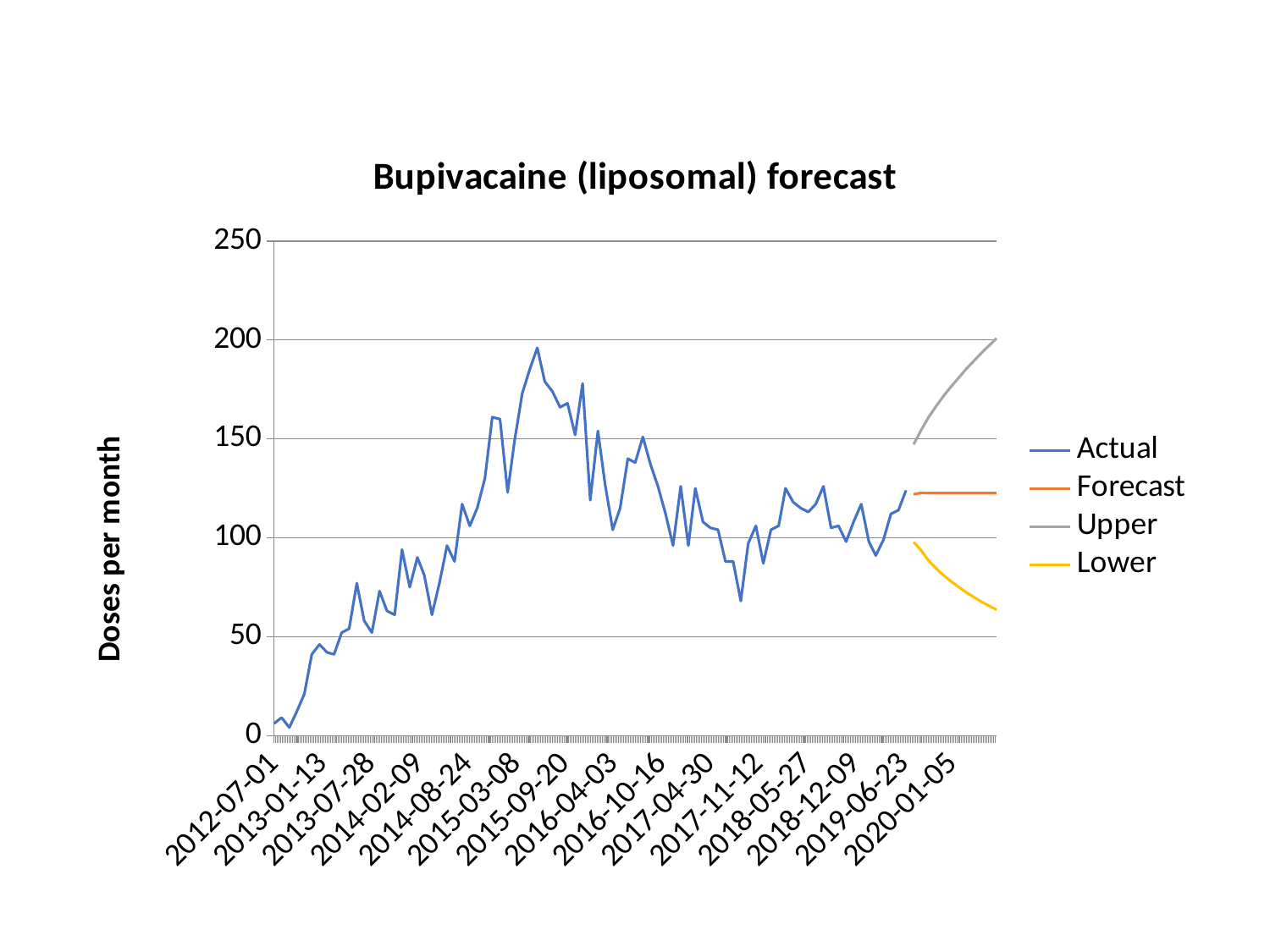

### Chart: Bupivacaine (liposomal) forecast

| Category | Actual | Forecast | Upper | Lower |
|---|---|---|---|---|
| 41091.0 | 6.0 | None | None | None |
| 41122.0 | 9.0 | None | None | None |
| 41153.0 | 4.0 | None | None | None |
| 41183.0 | 12.0 | None | None | None |
| 41214.0 | 21.0 | None | None | None |
| 41244.0 | 41.0 | None | None | None |
| 41275.0 | 46.0 | None | None | None |
| 41306.0 | 42.0 | None | None | None |
| 41334.0 | 41.0 | None | None | None |
| 41365.0 | 52.0 | None | None | None |
| 41395.0 | 54.0 | None | None | None |
| 41426.0 | 77.0 | None | None | None |
| 41456.0 | 58.0 | None | None | None |
| 41487.0 | 52.0 | None | None | None |
| 41518.0 | 73.0 | None | None | None |
| 41548.0 | 63.0 | None | None | None |
| 41579.0 | 61.0 | None | None | None |
| 41609.0 | 94.0 | None | None | None |
| 41640.0 | 75.0 | None | None | None |
| 41671.0 | 90.0 | None | None | None |
| 41699.0 | 81.0 | None | None | None |
| 41730.0 | 61.0 | None | None | None |
| 41760.0 | 77.0 | None | None | None |
| 41791.0 | 96.0 | None | None | None |
| 41821.0 | 88.0 | None | None | None |
| 41852.0 | 117.0 | None | None | None |
| 41883.0 | 106.0 | None | None | None |
| 41913.0 | 115.0 | None | None | None |
| 41944.0 | 130.0 | None | None | None |
| 41974.0 | 161.0 | None | None | None |
| 42005.0 | 160.0 | None | None | None |
| 42036.0 | 123.0 | None | None | None |
| 42064.0 | 149.0 | None | None | None |
| 42095.0 | 173.0 | None | None | None |
| 42125.0 | 185.0 | None | None | None |
| 42156.0 | 196.0 | None | None | None |
| 42186.0 | 179.0 | None | None | None |
| 42217.0 | 174.0 | None | None | None |
| 42248.0 | 166.0 | None | None | None |
| 42278.0 | 168.0 | None | None | None |
| 42309.0 | 152.0 | None | None | None |
| 42339.0 | 178.0 | None | None | None |
| 42370.0 | 119.0 | None | None | None |
| 42401.0 | 154.0 | None | None | None |
| 42430.0 | 127.0 | None | None | None |
| 42461.0 | 104.0 | None | None | None |
| 42491.0 | 115.0 | None | None | None |
| 42522.0 | 140.0 | None | None | None |
| 42552.0 | 138.0 | None | None | None |
| 42583.0 | 151.0 | None | None | None |
| 42614.0 | 137.0 | None | None | None |
| 42644.0 | 126.0 | None | None | None |
| 42675.0 | 112.0 | None | None | None |
| 42705.0 | 96.0 | None | None | None |
| 42736.0 | 126.0 | None | None | None |
| 42767.0 | 96.0 | None | None | None |
| 42795.0 | 125.0 | None | None | None |
| 42826.0 | 108.0 | None | None | None |
| 42856.0 | 105.0 | None | None | None |
| 42887.0 | 104.0 | None | None | None |
| 42917.0 | 88.0 | None | None | None |
| 42948.0 | 88.0 | None | None | None |
| 42979.0 | 68.0 | None | None | None |
| 43009.0 | 97.0 | None | None | None |
| 43040.0 | 106.0 | None | None | None |
| 43070.0 | 87.0 | None | None | None |
| 43101.0 | 104.0 | None | None | None |
| 43132.0 | 106.0 | None | None | None |
| 43160.0 | 125.0 | None | None | None |
| 43191.0 | 118.0 | None | None | None |
| 43221.0 | 115.0 | None | None | None |
| 43252.0 | 113.0 | None | None | None |
| 43282.0 | 117.0 | None | None | None |
| 43313.0 | 126.0 | None | None | None |
| 43344.0 | 105.0 | None | None | None |
| 43374.0 | 106.0 | None | None | None |
| 43405.0 | 98.0 | None | None | None |
| 43435.0 | 108.0 | None | None | None |
| 43466.0 | 117.0 | None | None | None |
| 43497.0 | 98.0 | None | None | None |
| 43525.0 | 91.0 | None | None | None |
| 43556.0 | 99.0 | None | None | None |
| 43586.0 | 112.0 | None | None | None |
| 43617.0 | 114.0 | None | None | None |
| 43647.0 | 124.0 | None | None | None |
| 43678.0 | None | 121.95400547390298 | 147.222500922539 | 97.81343867756283 |
| 43709.0 | None | 122.74845903207657 | 154.57339959580074 | 93.46764464190181 |
| 43739.0 | None | 122.52562373819923 | 161.04451238934047 | 88.29099162117477 |
| 43770.0 | None | 122.58802473110092 | 166.72194711150436 | 84.38438531160051 |
| 43800.0 | None | 122.57054248237446 | 171.88649653963142 | 80.85660679382258 |
| 43831.0 | None | 122.57543967902335 | 176.67931197990015 | 77.73783715885688 |
| 43862.0 | None | 122.57406780778096 | 181.17901650622255 | 74.90143856155707 |
| 43891.0 | None | 122.57445211169015 | 185.4445368989963 | 72.30194492173176 |
| 43922.0 | None | 122.57434445588012 | 189.5155042953323 | 69.89595088835216 |
| 43952.0 | None | 122.57437461369021 | 193.42219887279083 | 67.65423352069945 |
| 43983.0 | None | 122.57436616552829 | 197.18755717568035 | 65.5535590725563 |
| 44013.0 | None | 122.57436853212702 | 200.82971423977813 | 63.57587499663619 |